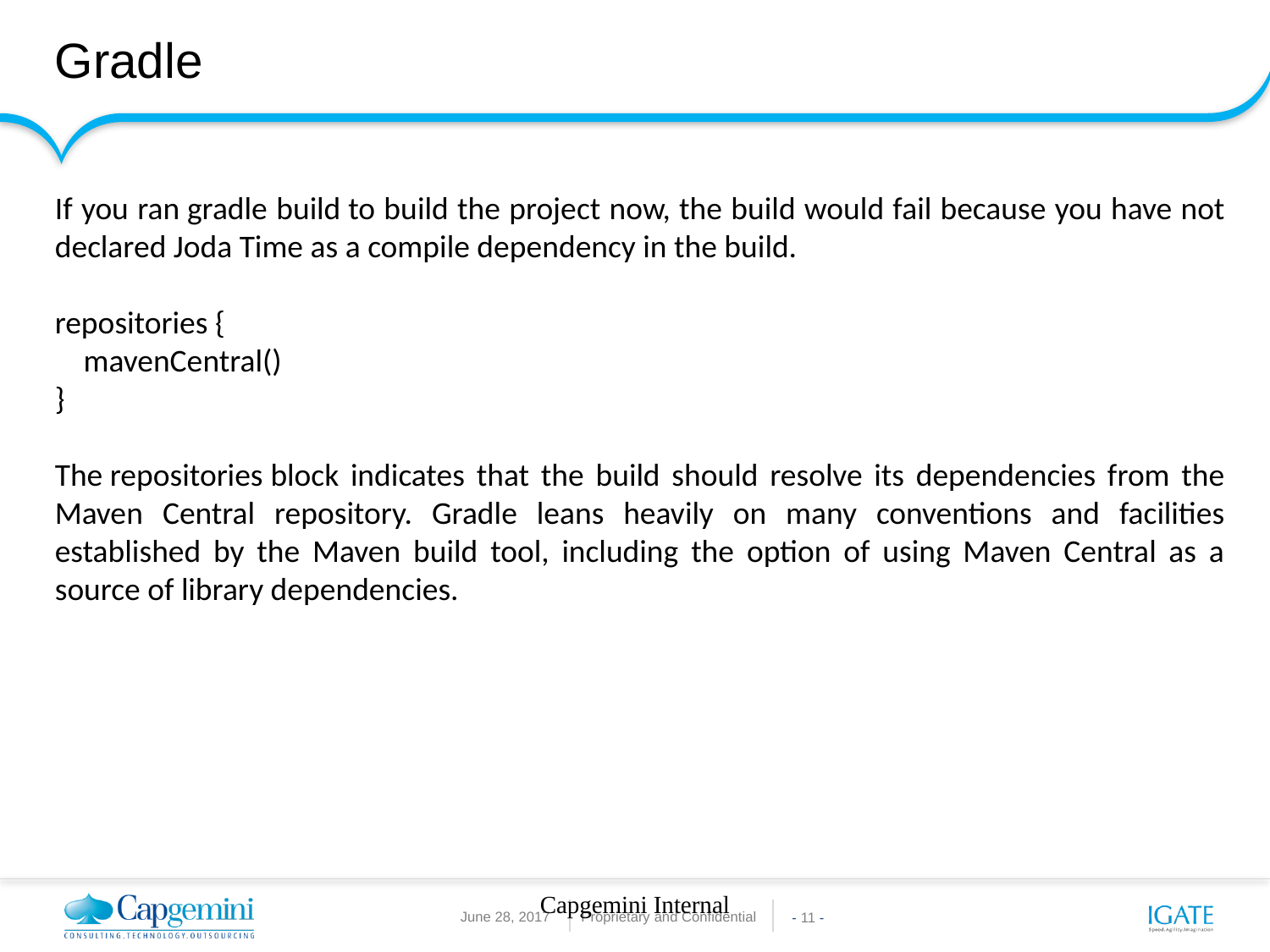

Gradle
If you ran gradle build to build the project now, the build would fail because you have not declared Joda Time as a compile dependency in the build.

repositories {
    mavenCentral()
}

The repositories block indicates that the build should resolve its dependencies from the Maven Central repository. Gradle leans heavily on many conventions and facilities established by the Maven build tool, including the option of using Maven Central as a source of library dependencies.

Capgemini Internal